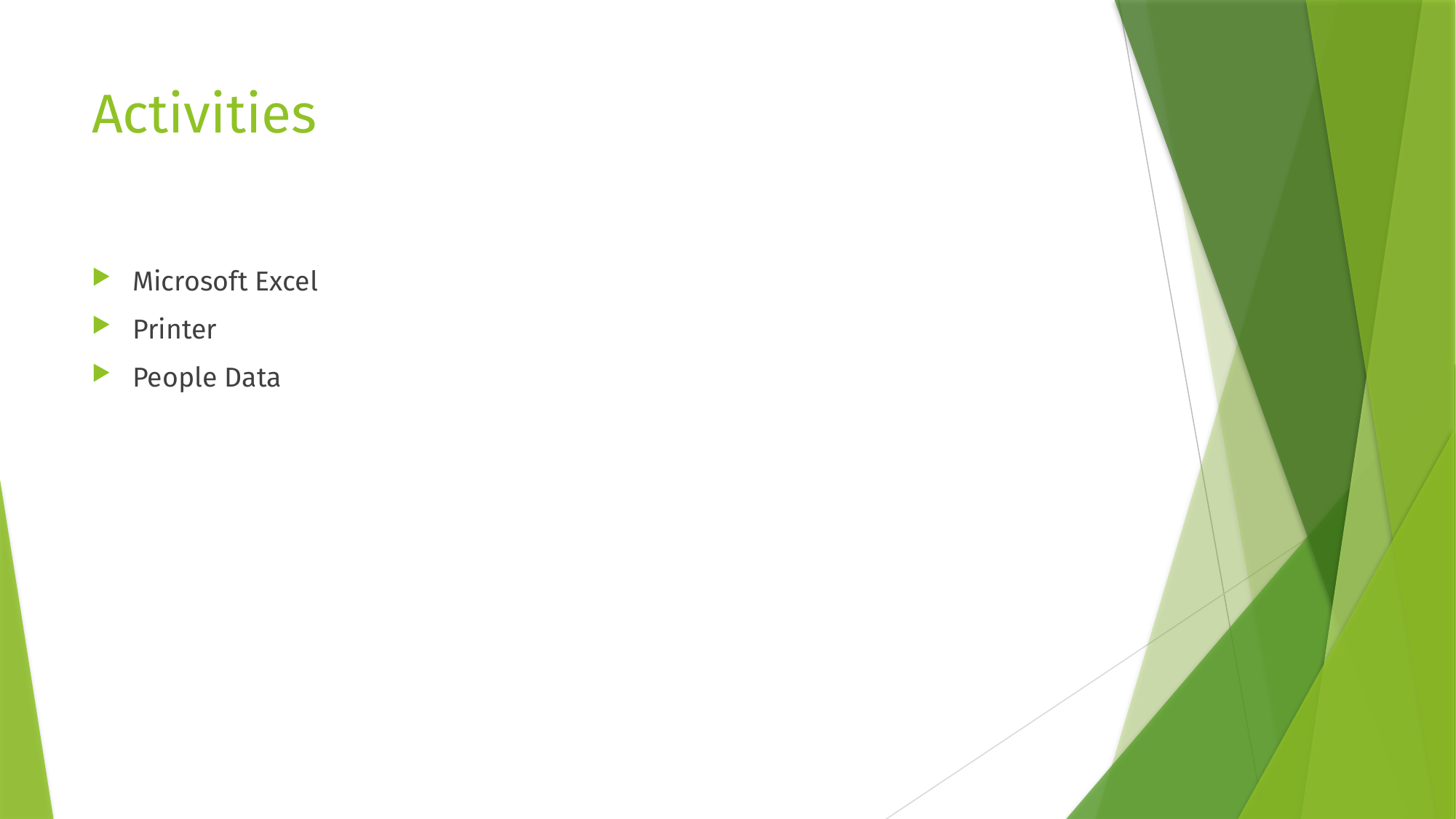

# Activities
Microsoft Excel
Printer
People Data